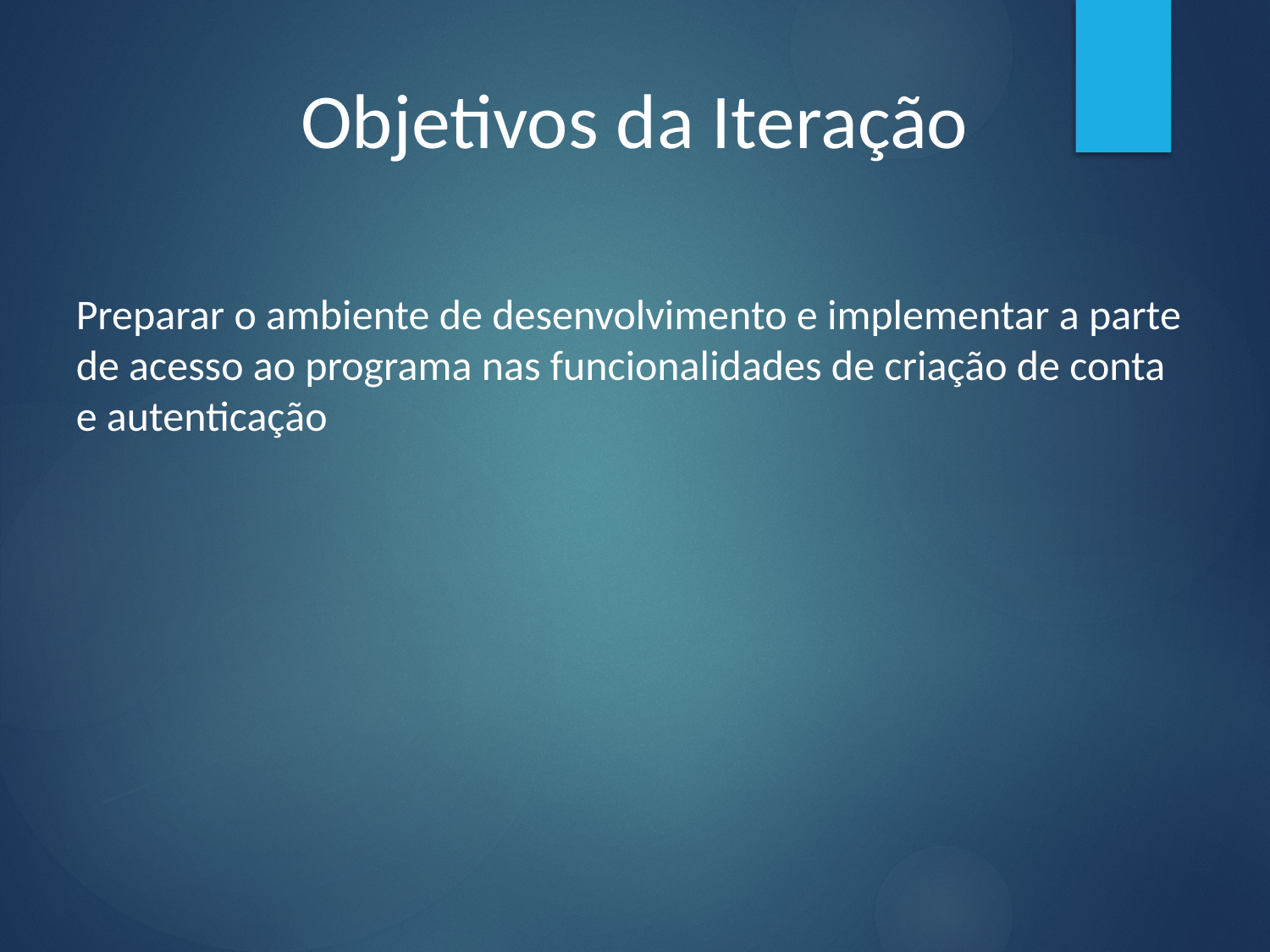

Objetivos da Iteração
Preparar o ambiente de desenvolvimento e implementar a parte de acesso ao programa nas funcionalidades de criação de conta e autenticação